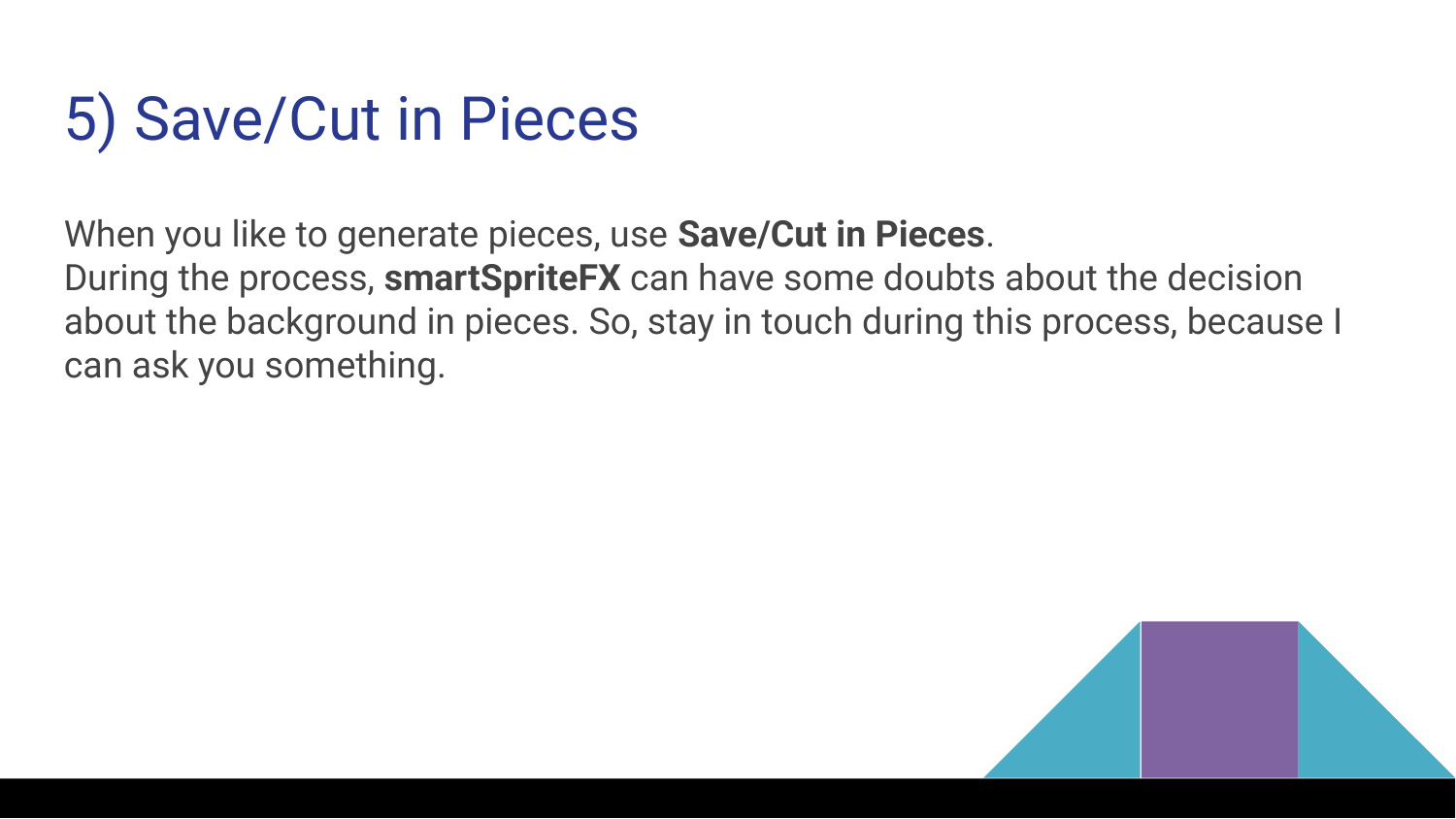

5) Save/Cut in Pieces
When you like to generate pieces, use Save/Cut in Pieces.
During the process, smartSpriteFX can have some doubts about the decision about the background in pieces. So, stay in touch during this process, because I can ask you something.